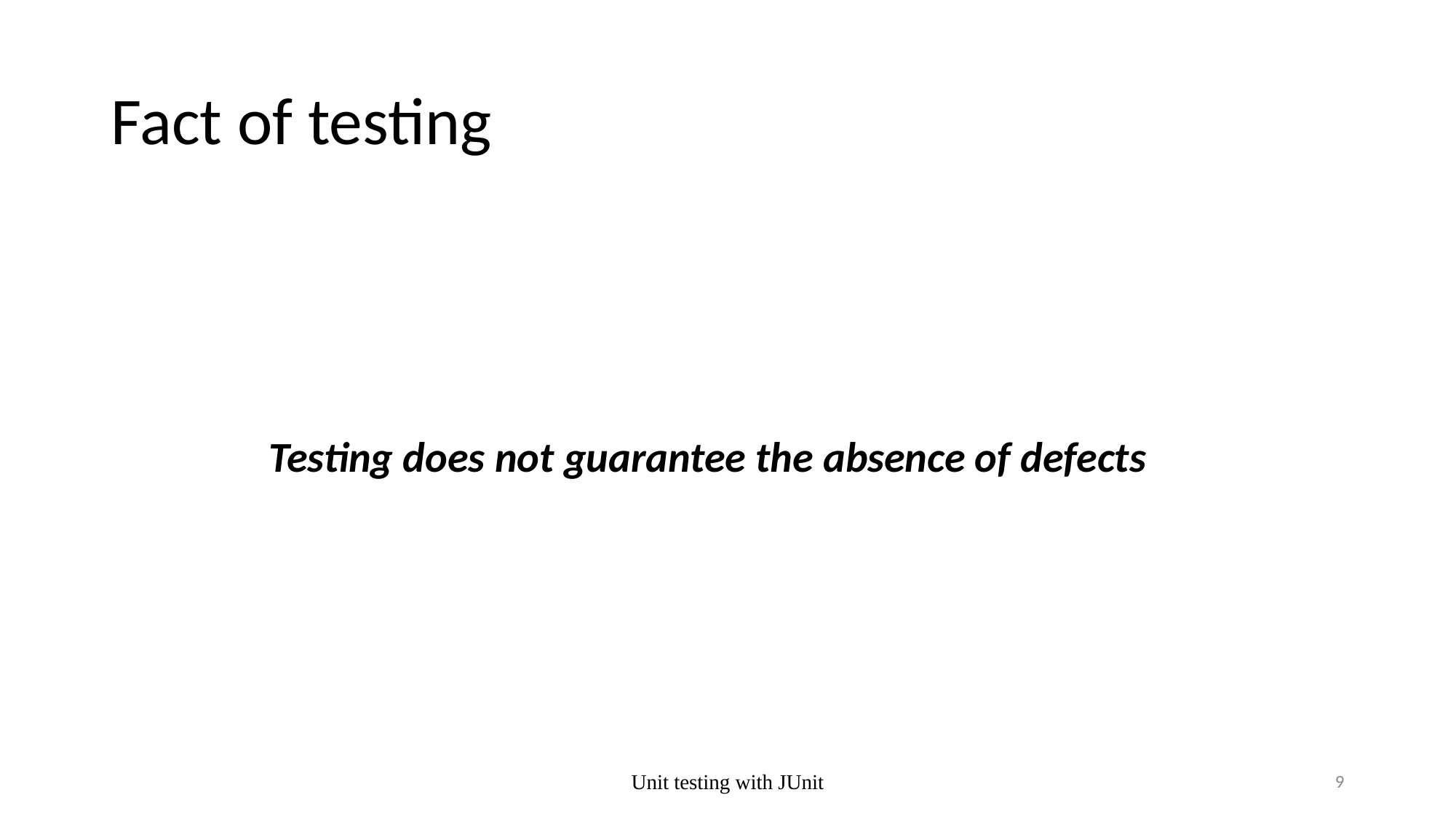

# Fact of testing

	Testing does not guarantee the absence of defects

Unit testing with JUnit
9